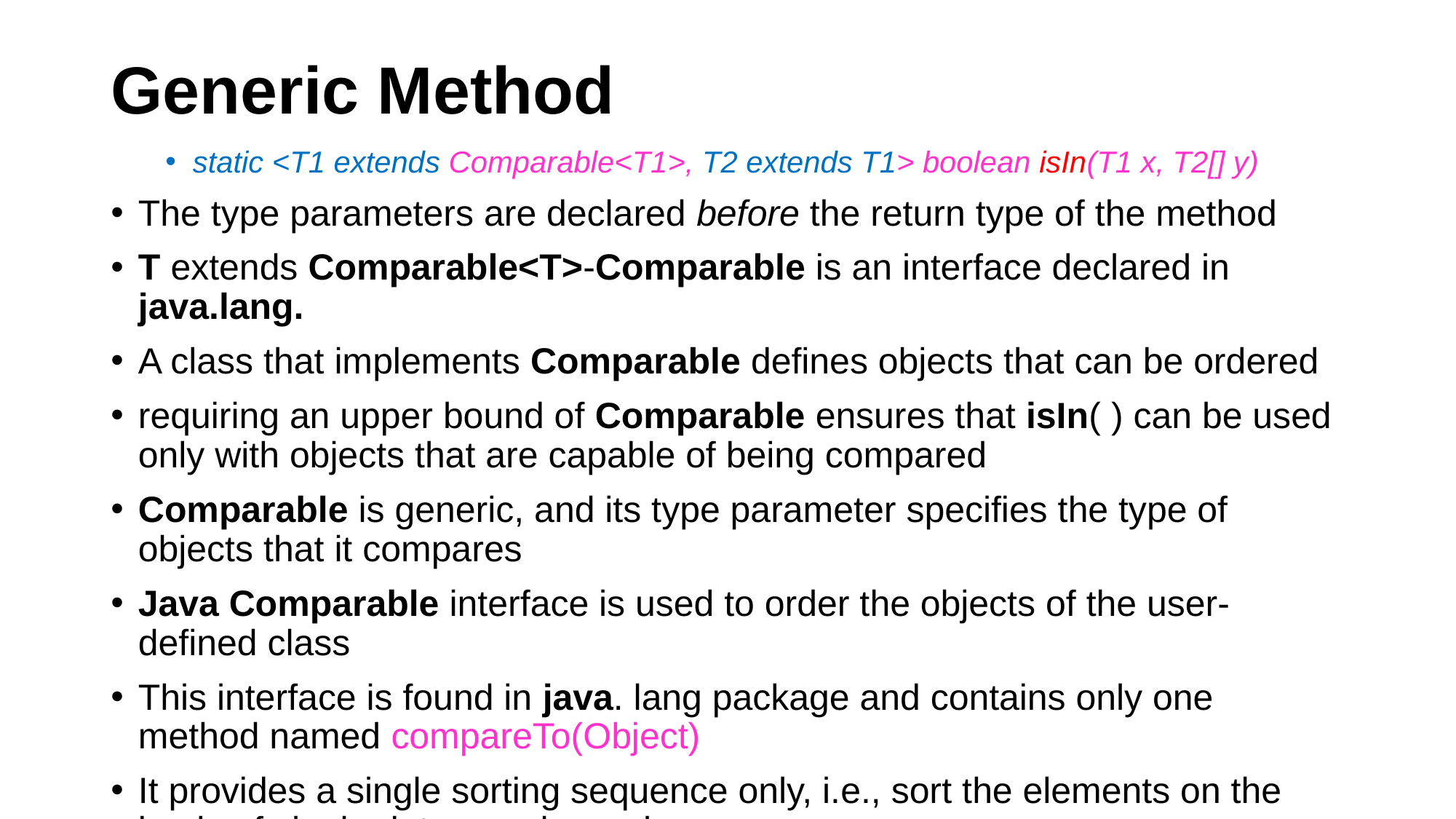

# Generic Method
static <T1 extends Comparable<T1>, T2 extends T1> boolean isIn(T1 x, T2[] y)
The type parameters are declared before the return type of the method
T extends Comparable<T>-Comparable is an interface declared in java.lang.
A class that implements Comparable defines objects that can be ordered
requiring an upper bound of Comparable ensures that isIn( ) can be used only with objects that are capable of being compared
Comparable is generic, and its type parameter specifies the type of objects that it compares
Java Comparable interface is used to order the objects of the user-defined class
This interface is found in java. lang package and contains only one method named compareTo(Object)
It provides a single sorting sequence only, i.e., sort the elements on the basis of single data member only